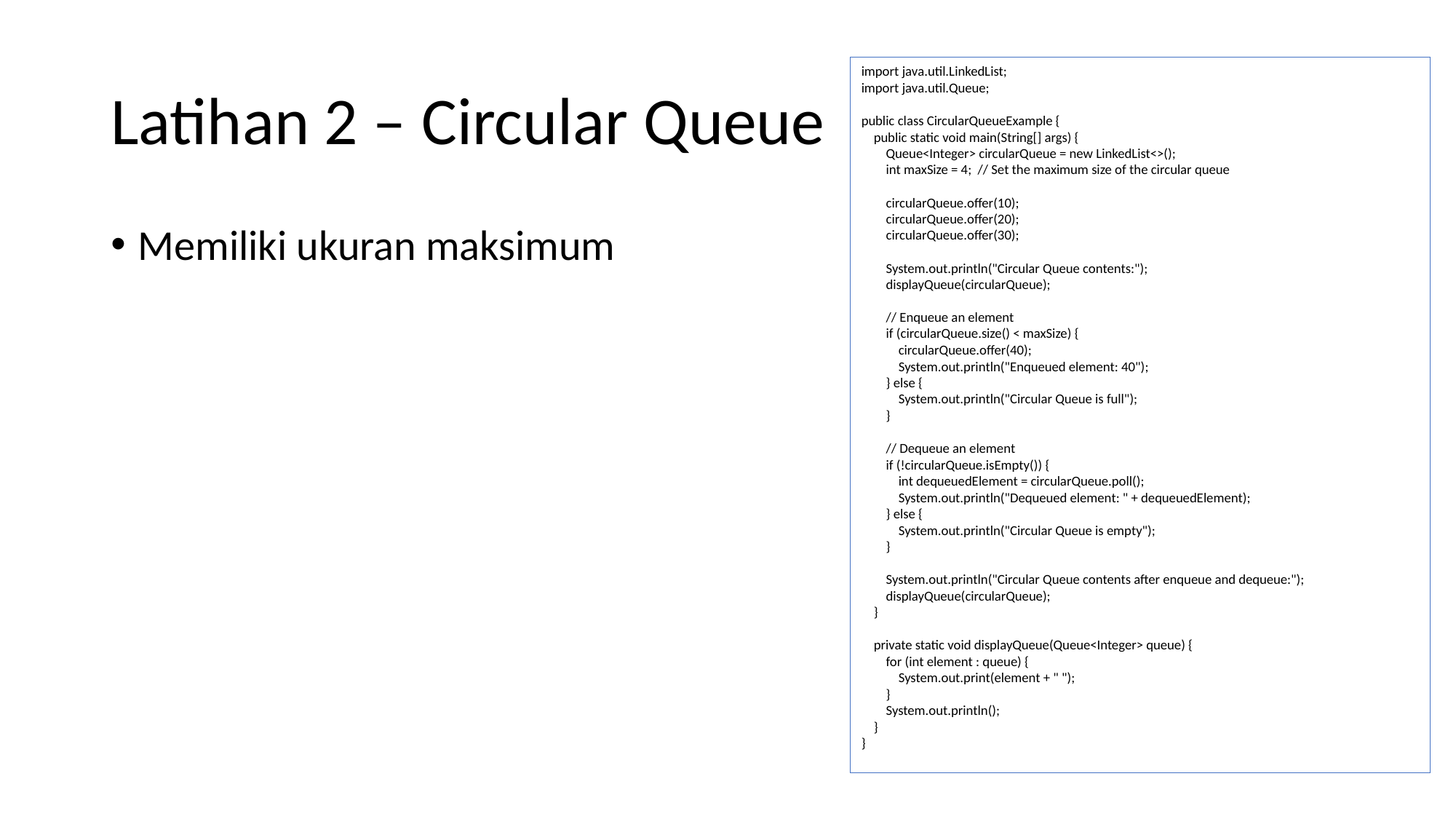

# Latihan 2 – Circular Queue
import java.util.LinkedList;
import java.util.Queue;

public class CircularQueueExample {
    public static void main(String[] args) {
        Queue<Integer> circularQueue = new LinkedList<>();
        int maxSize = 4;  // Set the maximum size of the circular queue

        circularQueue.offer(10);
        circularQueue.offer(20);
        circularQueue.offer(30);

        System.out.println("Circular Queue contents:");
        displayQueue(circularQueue);

        // Enqueue an element
        if (circularQueue.size() < maxSize) {
            circularQueue.offer(40);
            System.out.println("Enqueued element: 40");
        } else {
            System.out.println("Circular Queue is full");
        }

        // Dequeue an element
        if (!circularQueue.isEmpty()) {
            int dequeuedElement = circularQueue.poll();
            System.out.println("Dequeued element: " + dequeuedElement);
        } else {
            System.out.println("Circular Queue is empty");
        }

        System.out.println("Circular Queue contents after enqueue and dequeue:");
        displayQueue(circularQueue);
    }

    private static void displayQueue(Queue<Integer> queue) {
        for (int element : queue) {
            System.out.print(element + " ");
        }
        System.out.println();
    }
}

Memiliki ukuran maksimum